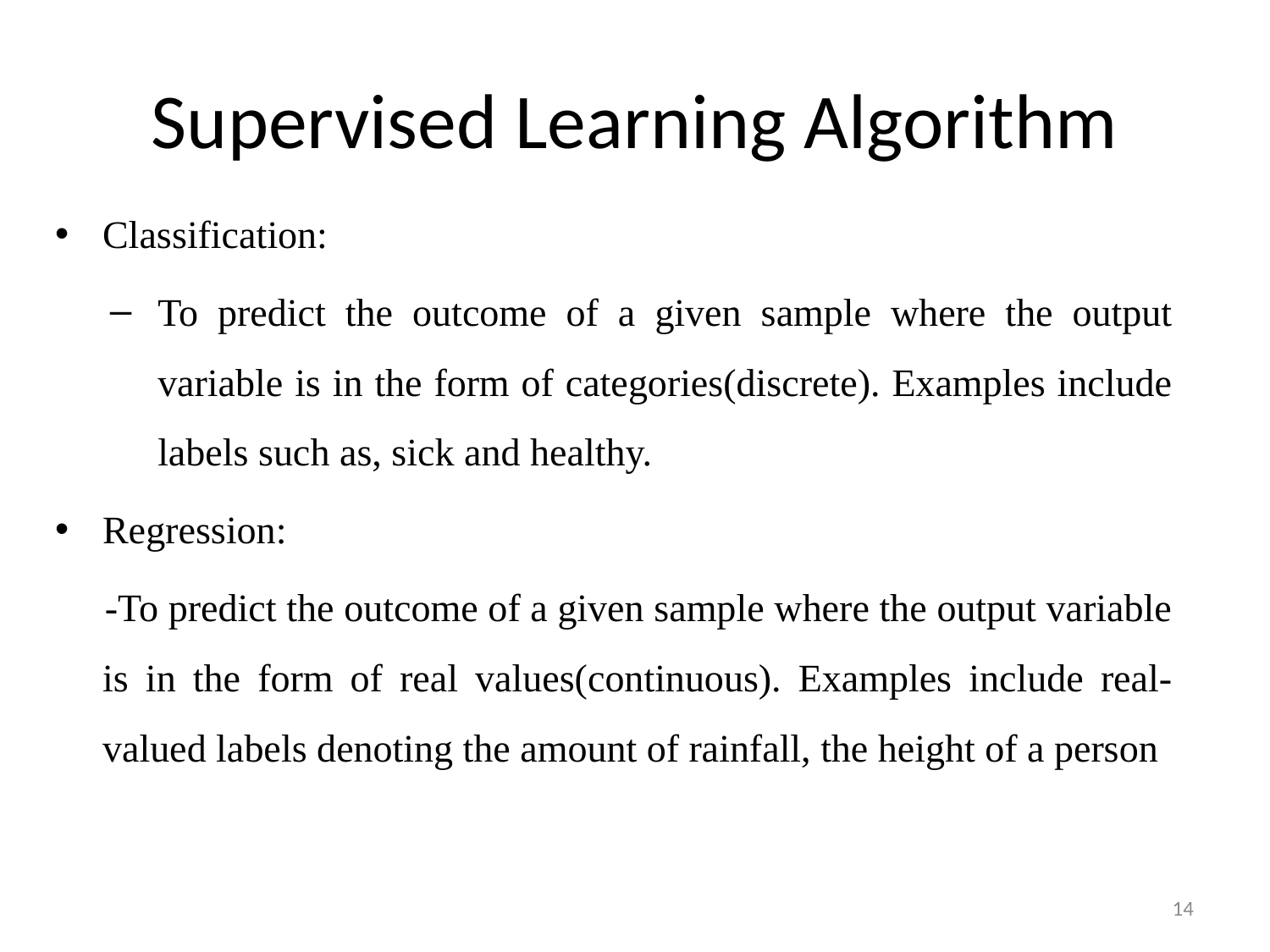

# Supervised Learning Algorithm
Classification:
To predict the outcome of a given sample where the output variable is in the form of categories(discrete). Examples include labels such as, sick and healthy.
Regression:
     -To predict the outcome of a given sample where the output variable is in the form of real values(continuous). Examples include real-valued labels denoting the amount of rainfall, the height of a person
14